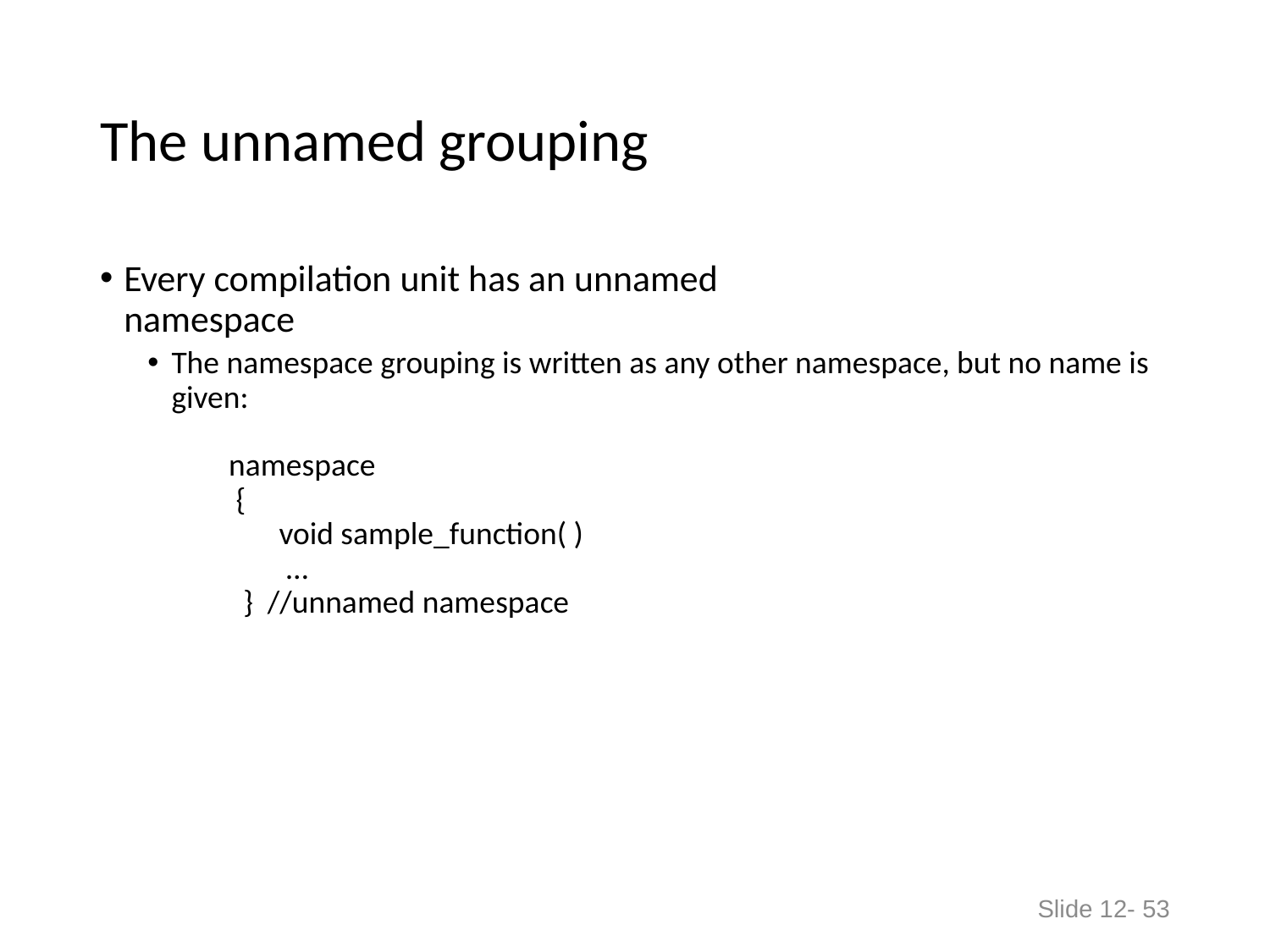

# The unnamed grouping
Every compilation unit has an unnamed
namespace
The namespace grouping is written as any other namespace, but no name is given:
        namespace
         {
               void sample_function( )
                …
          }  //unnamed namespace
Slide 12- 53